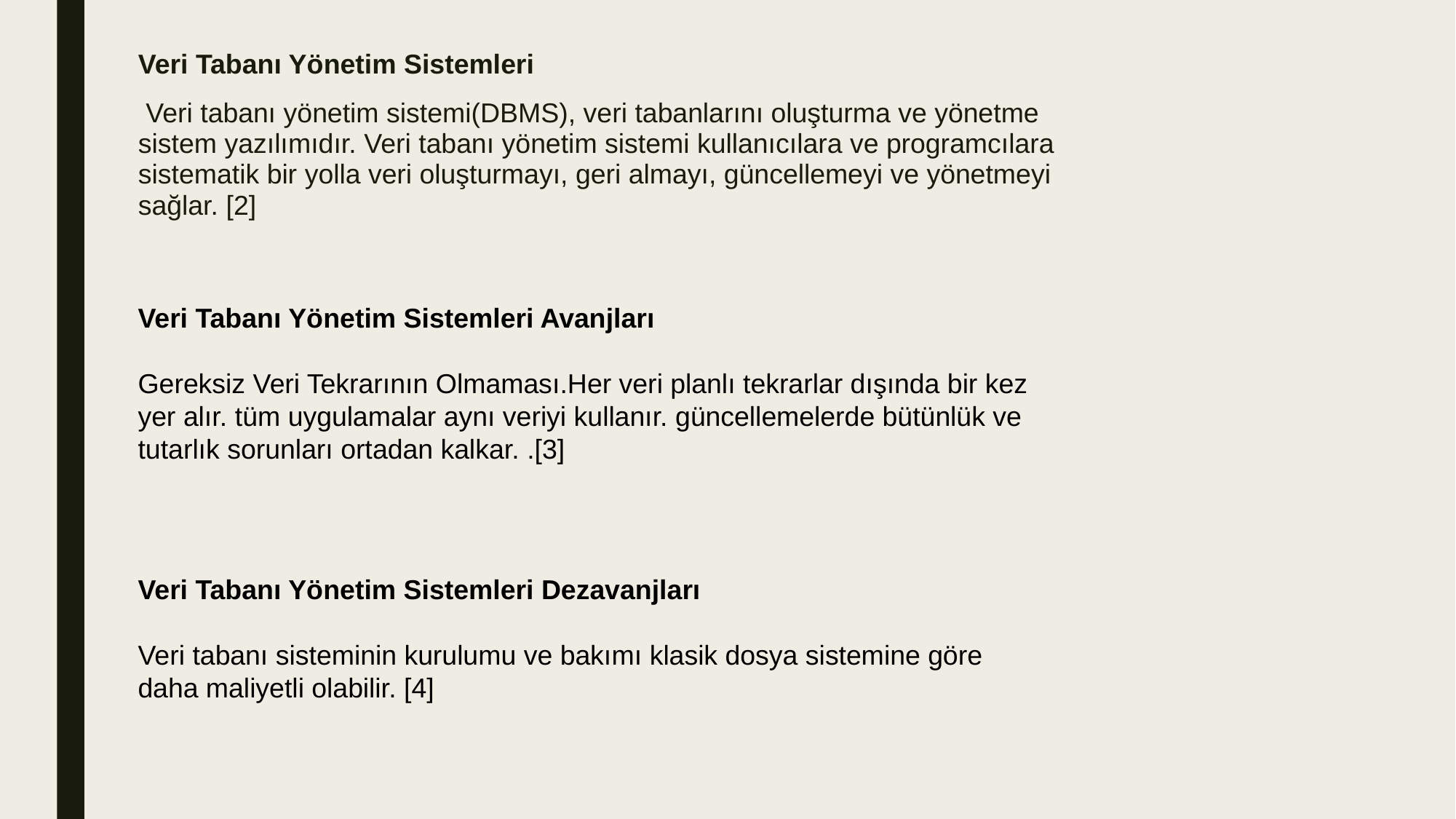

Veri Tabanı Yönetim Sistemleri
 Veri tabanı yönetim sistemi(DBMS), veri tabanlarını oluşturma ve yönetme sistem yazılımıdır. Veri tabanı yönetim sistemi kullanıcılara ve programcılara sistematik bir yolla veri oluşturmayı, geri almayı, güncellemeyi ve yönetmeyi sağlar. [2]
Veri Tabanı Yönetim Sistemleri Avanjları

Gereksiz Veri Tekrarının Olmaması.Her veri planlı tekrarlar dışında bir kez yer alır. tüm uygulamalar aynı veriyi kullanır. güncellemelerde bütünlük ve tutarlık sorunları ortadan kalkar. .[3]
Veri Tabanı Yönetim Sistemleri Dezavanjları

Veri tabanı sisteminin kurulumu ve bakımı klasik dosya sistemine göre daha maliyetli olabilir. [4]